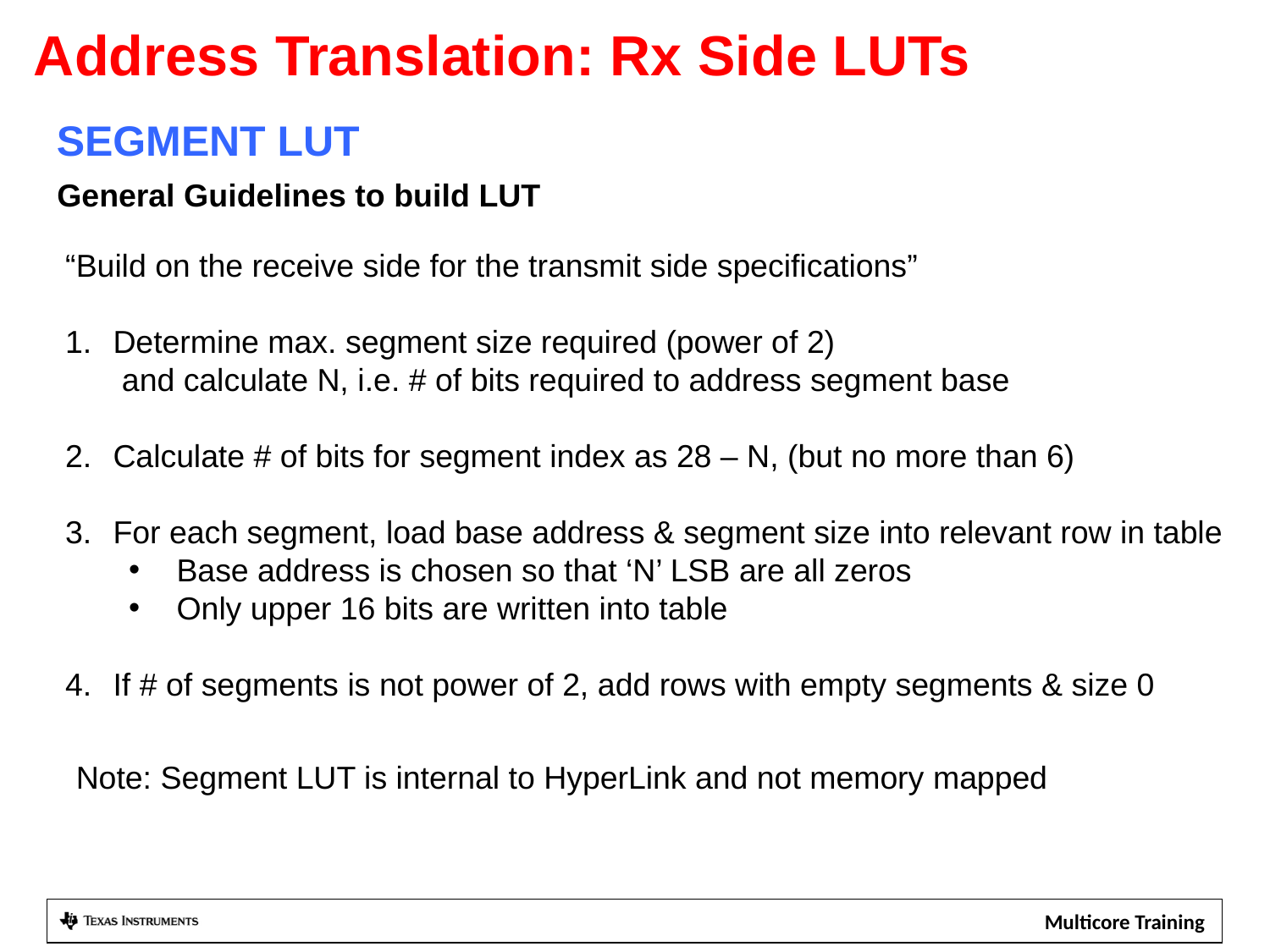

Address Translation: Rx Side LUTs
SEGMENT LUT
General Guidelines to build LUT

“Build on the receive side for the transmit side specifications”

Determine max. segment size required (power of 2)
 and calculate N, i.e. # of bits required to address segment base

Calculate # of bits for segment index as 28 – N, (but no more than 6)

For each segment, load base address & segment size into relevant row in table
Base address is chosen so that ‘N’ LSB are all zeros
Only upper 16 bits are written into table

If # of segments is not power of 2, add rows with empty segments & size 0

Note: Segment LUT is internal to HyperLink and not memory mapped